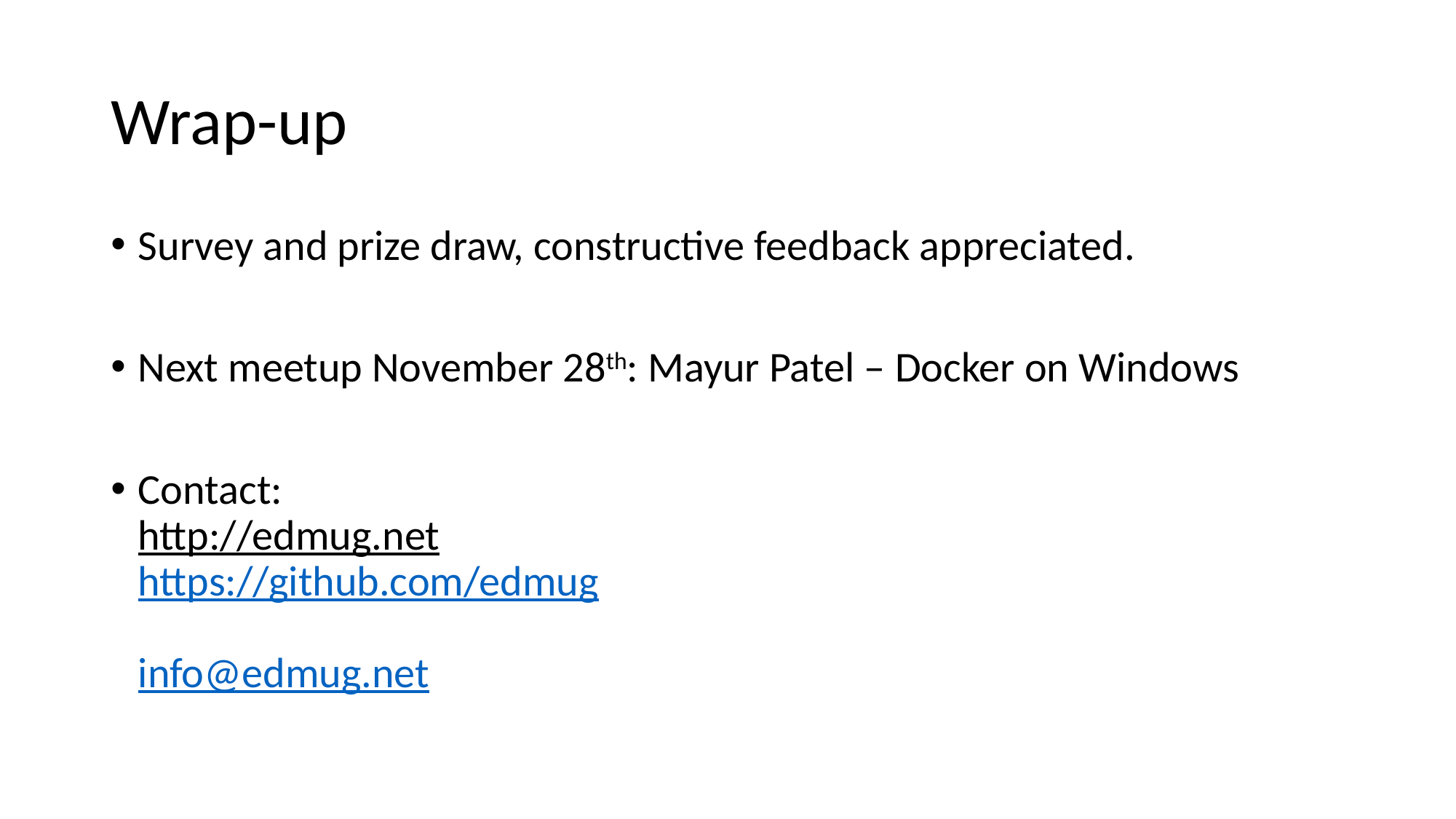

# Wrap-up
Survey and prize draw, constructive feedback appreciated.

Next meetup November 28th: Mayur Patel – Docker on Windows

Contact:
http://edmug.net
https://github.com/edmug
info@edmug.net